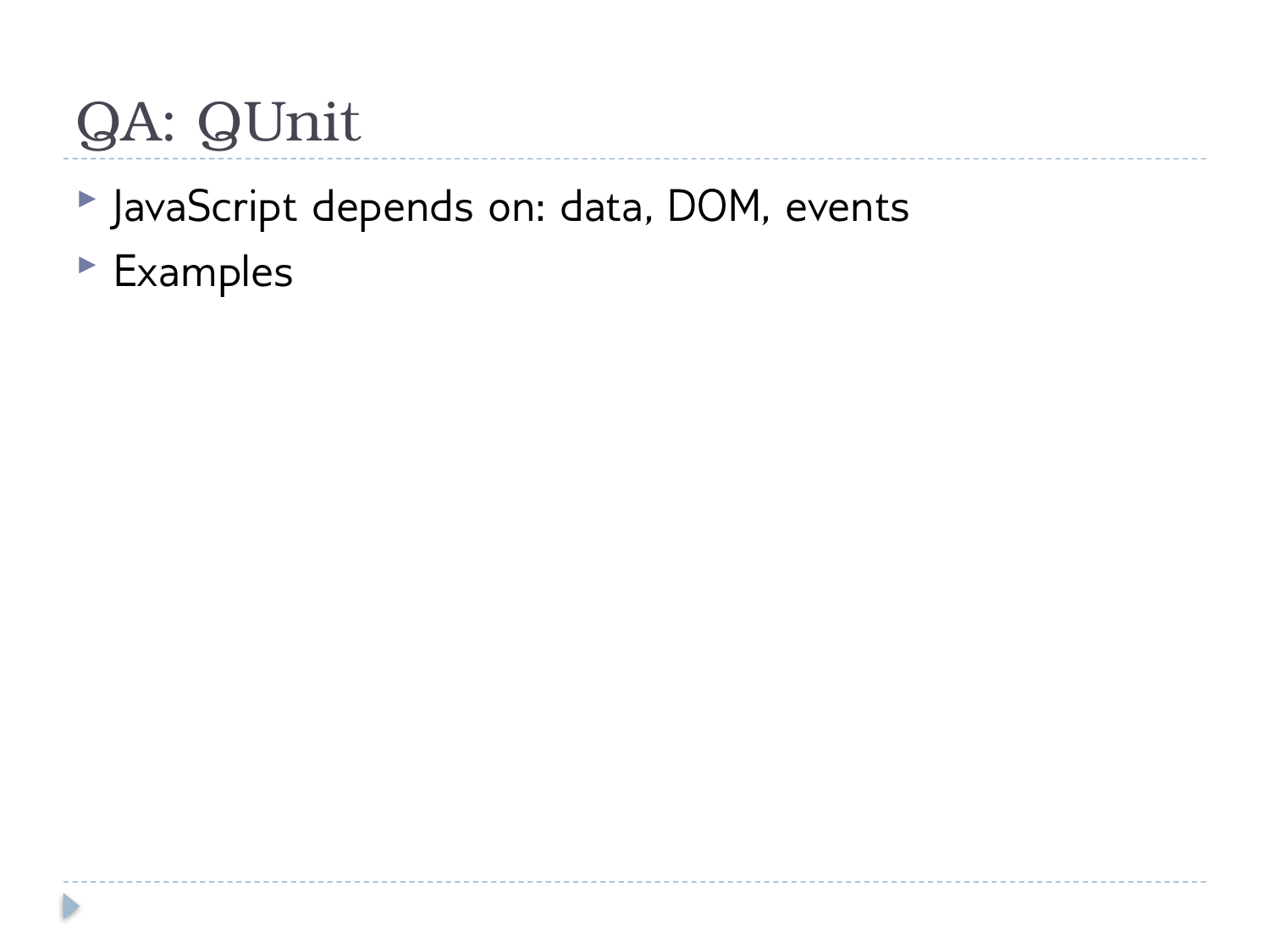

# QA: QUnit
JavaScript depends on: data, DOM, events
Examples